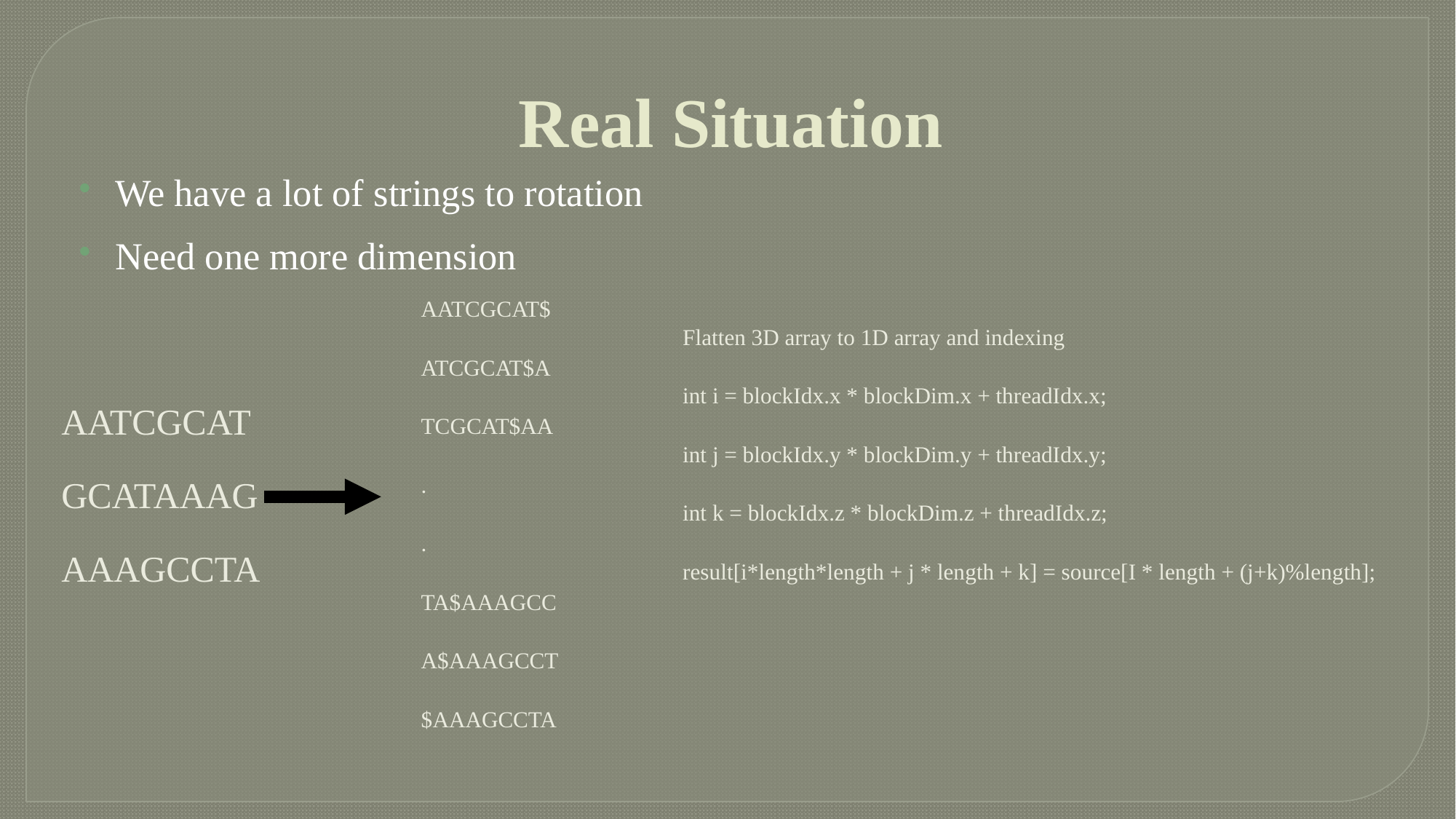

# Real Situation
We have a lot of strings to rotation
Need one more dimension
AATCGCAT$
ATCGCAT$A
TCGCAT$AA
.
.
TA$AAAGCC
A$AAAGCCT
$AAAGCCTA
Flatten 3D array to 1D array and indexing
int i = blockIdx.x * blockDim.x + threadIdx.x;
int j = blockIdx.y * blockDim.y + threadIdx.y;
int k = blockIdx.z * blockDim.z + threadIdx.z;
result[i*length*length + j * length + k] = source[I * length + (j+k)%length];
AATCGCAT
GCATAAAG
AAAGCCTA